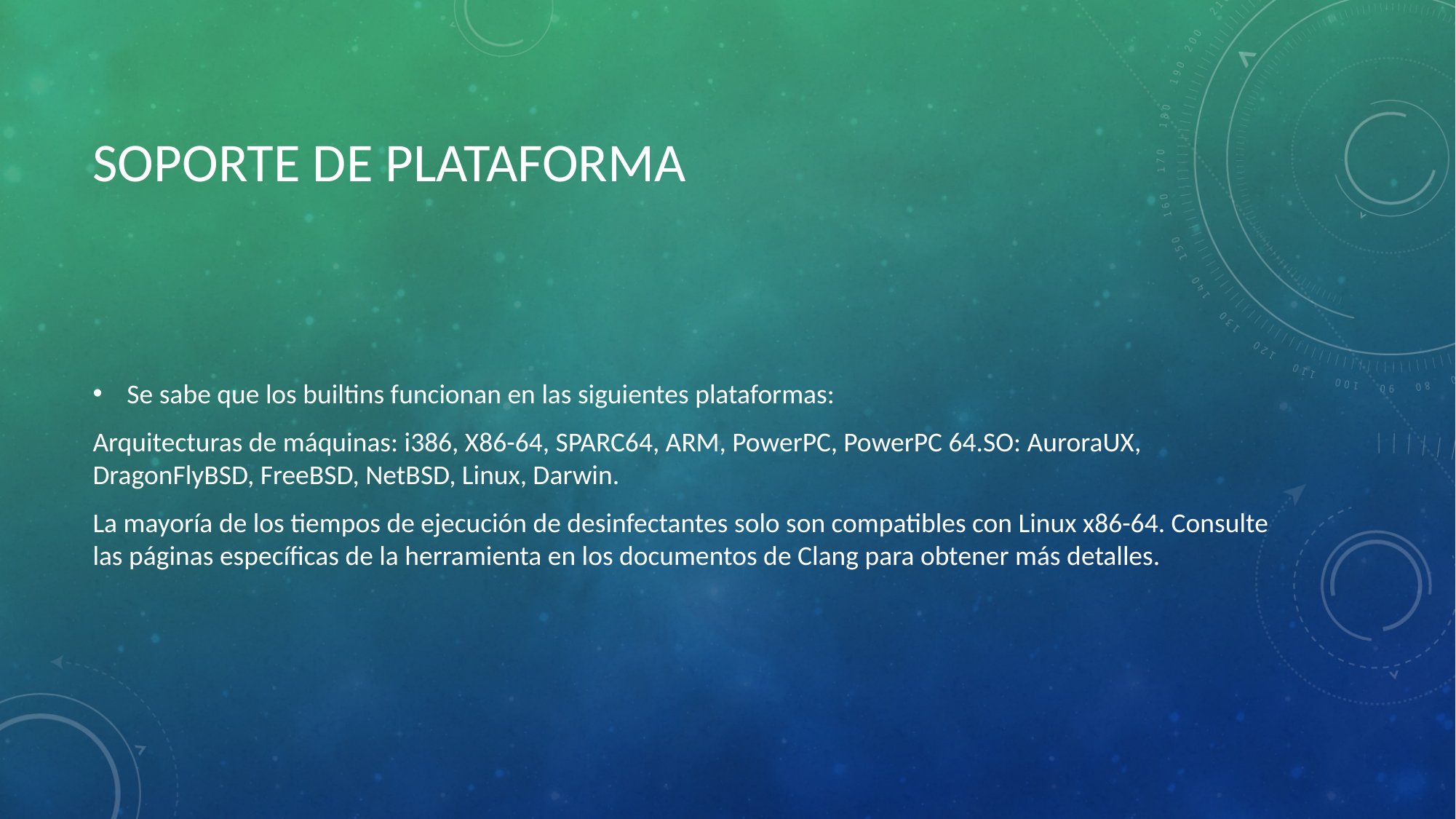

# Soporte de plataforma
Se sabe que los builtins funcionan en las siguientes plataformas:
Arquitecturas de máquinas: i386, X86-64, SPARC64, ARM, PowerPC, PowerPC 64.SO: AuroraUX,  DragonFlyBSD, FreeBSD, NetBSD, Linux, Darwin.
La mayoría de los tiempos de ejecución de desinfectantes solo son compatibles con Linux x86-64. Consulte las páginas específicas de la herramienta en los documentos de Clang para obtener más detalles.